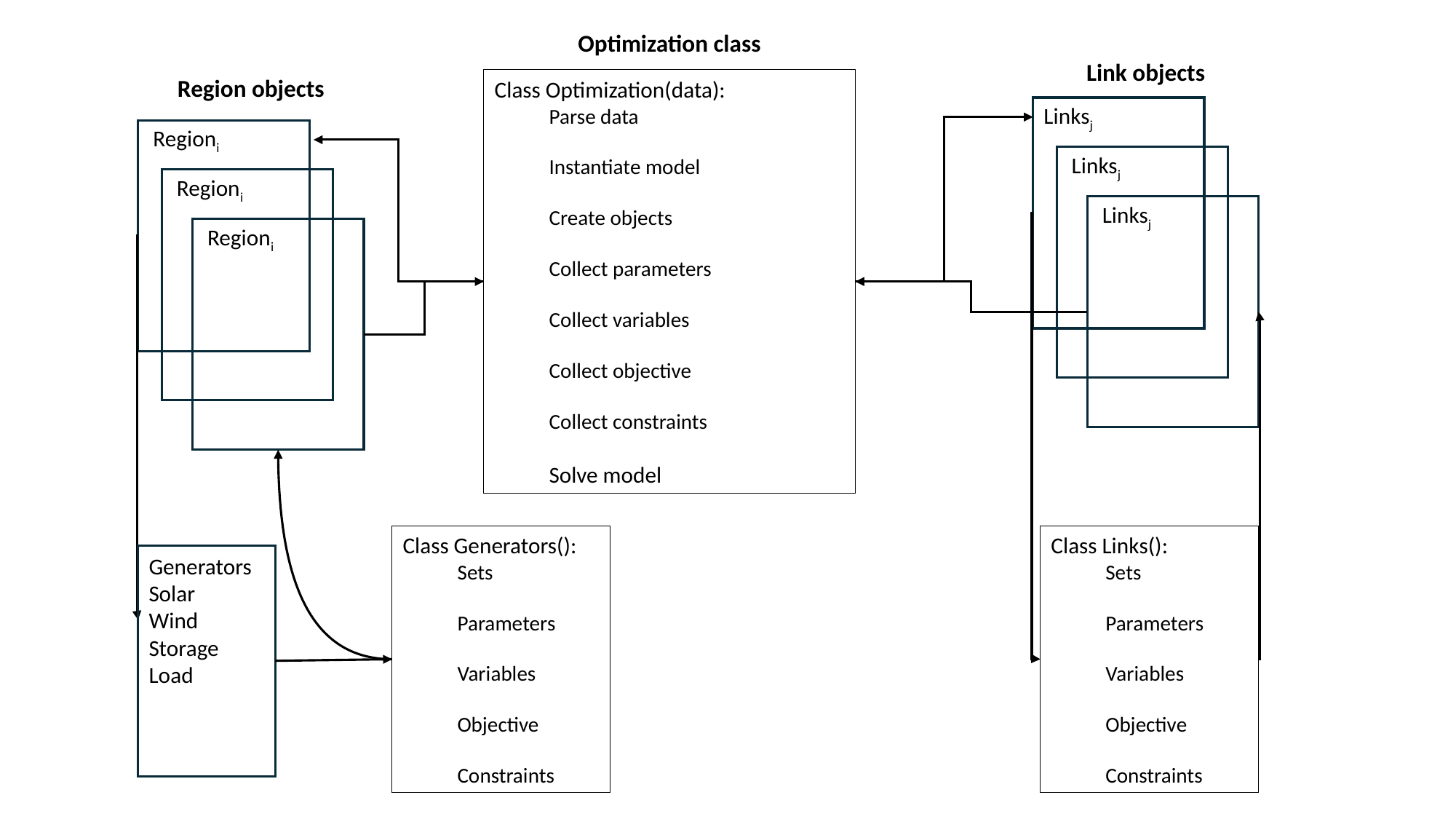

Optimization class
Link objects
Region objects
Class Optimization(data):
Parse data

Instantiate model

Create objects

Collect parameters

Collect variables

Collect objective

Collect constraints

Solve model
Linksj

Linksj

Linksj

Regioni

Regioni

Regioni

Class Generators():
Sets

Parameters

Variables

Objective

Constraints
Class Links():
Sets

Parameters

Variables

Objective

Constraints

Generators
Solar
Wind
Storage
Load